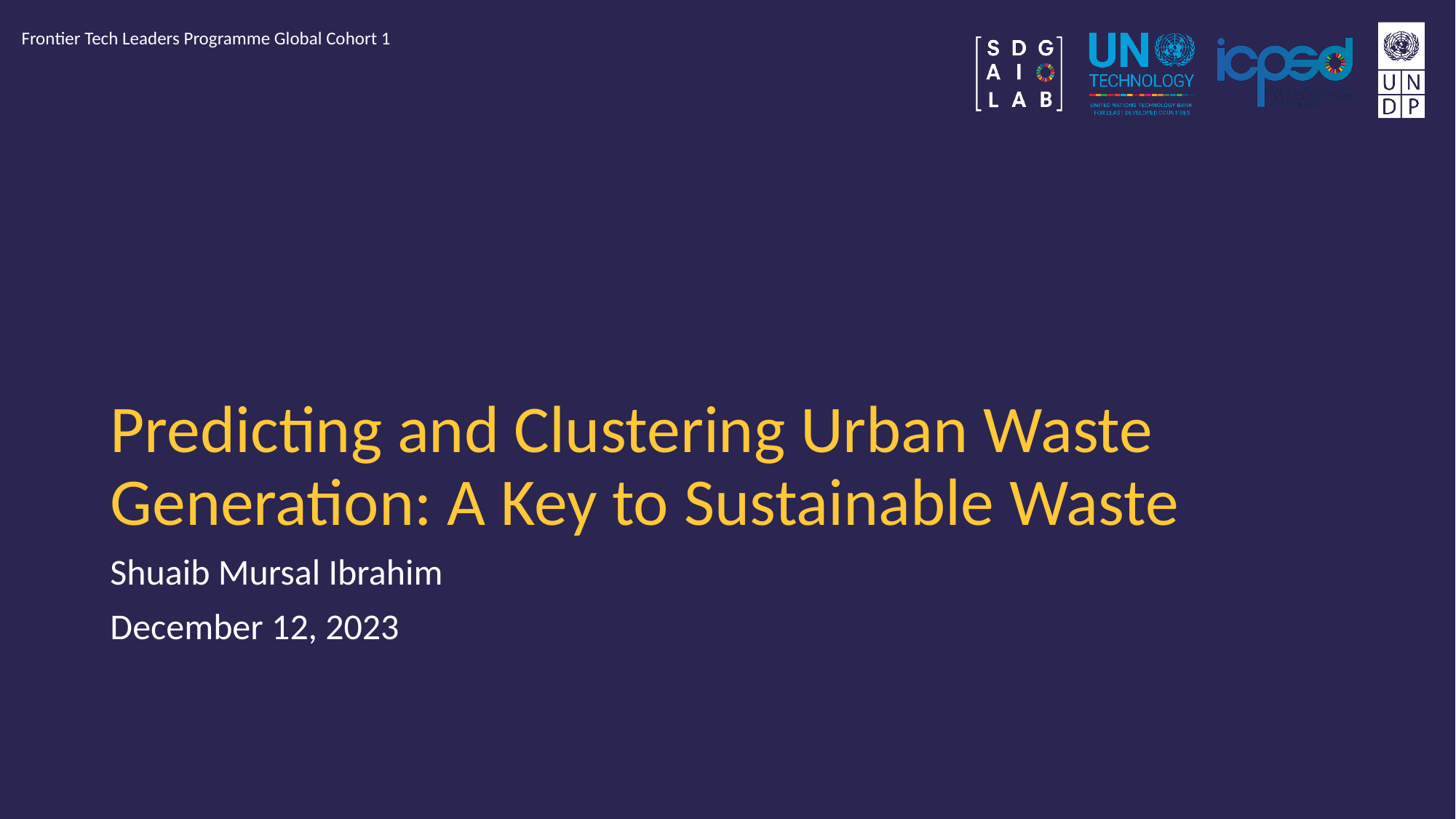

Frontier Tech Leaders Programme Global Cohort 1
# Predicting and Clustering Urban Waste Generation: A Key to Sustainable Waste
Shuaib Mursal Ibrahim
December 12, 2023